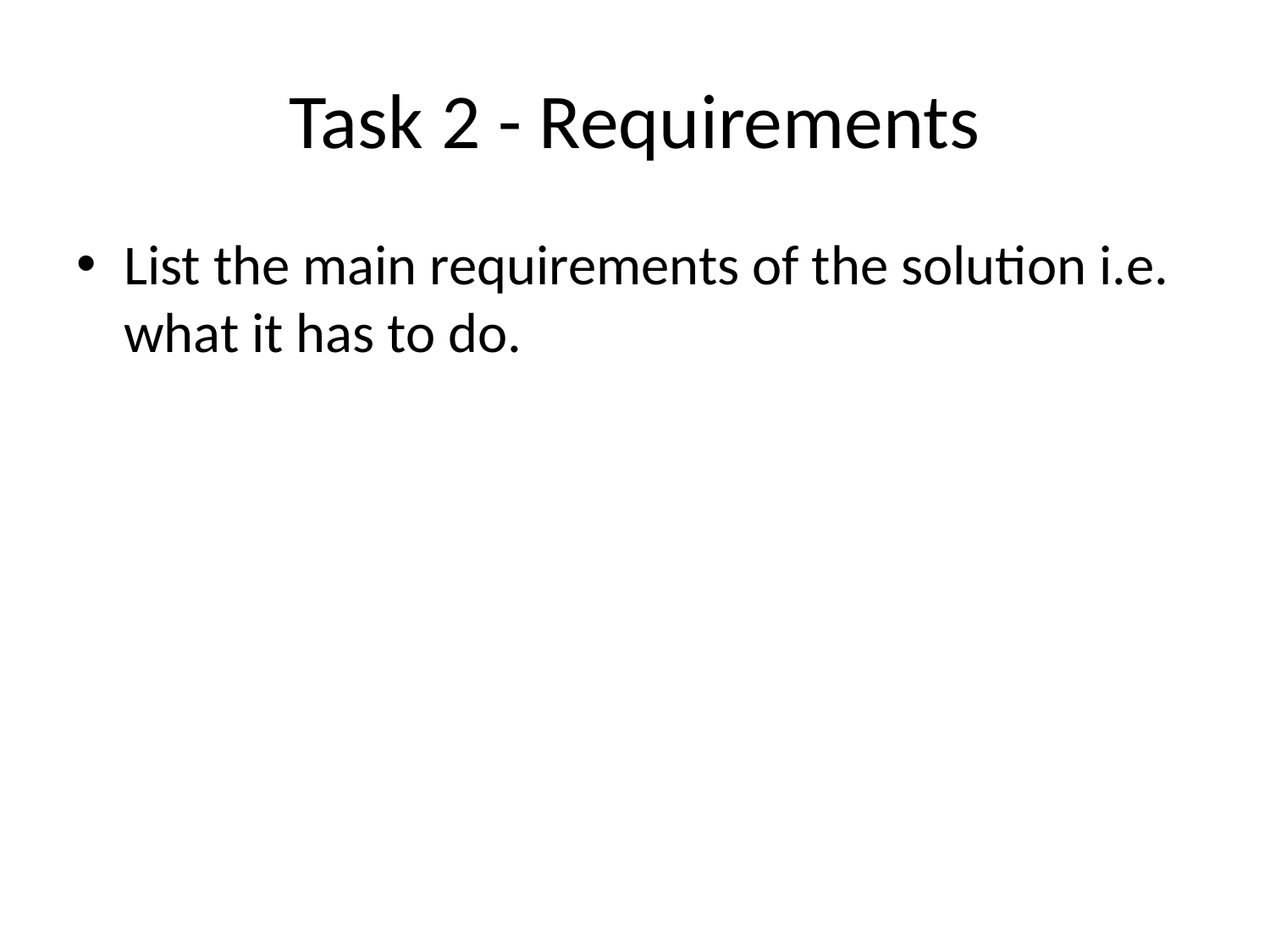

# Task 2 - Requirements
List the main requirements of the solution i.e. what it has to do.